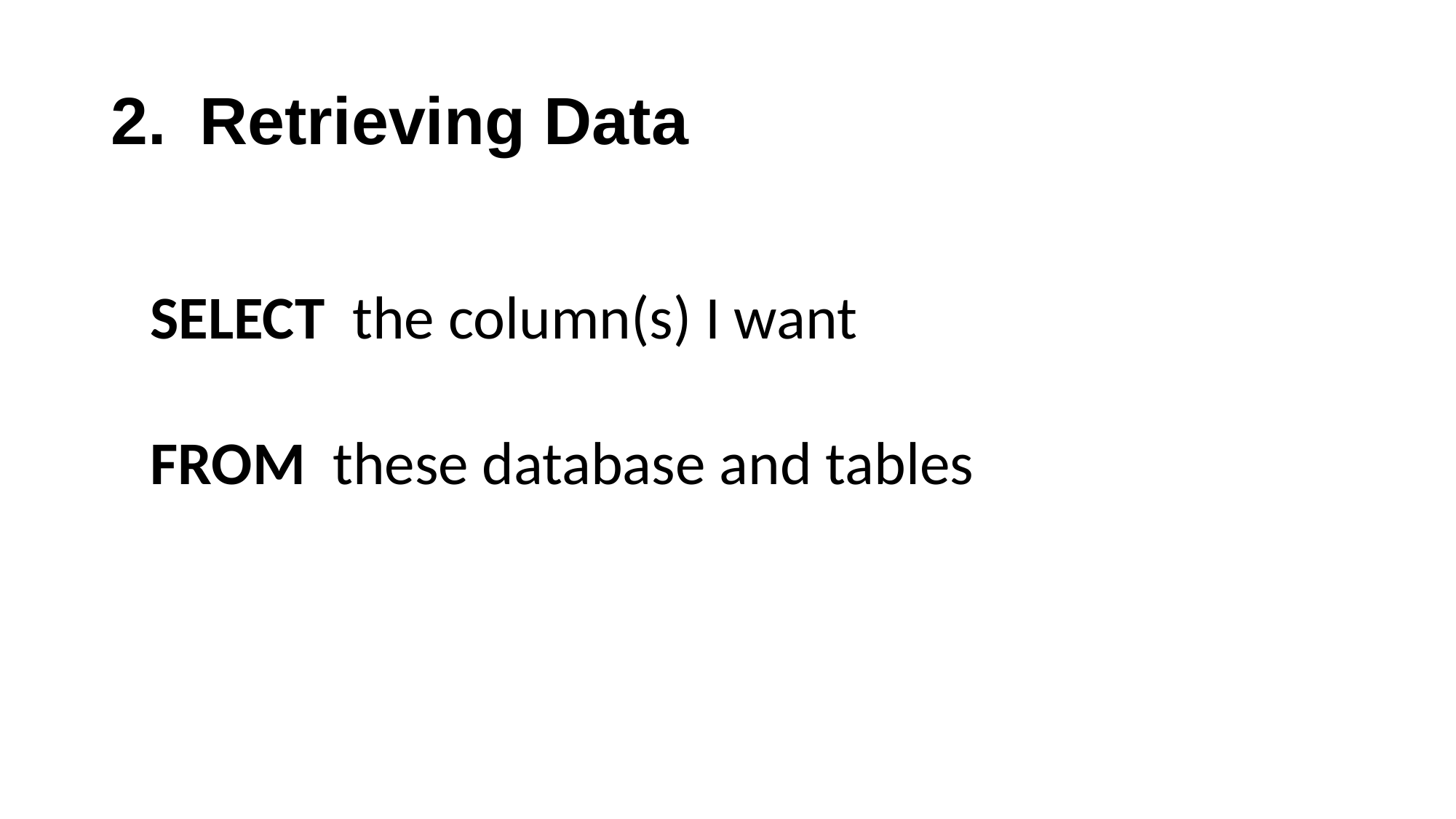

# Retrieving Data
SELECT  the column(s) I want

FROM  these database and tables

15